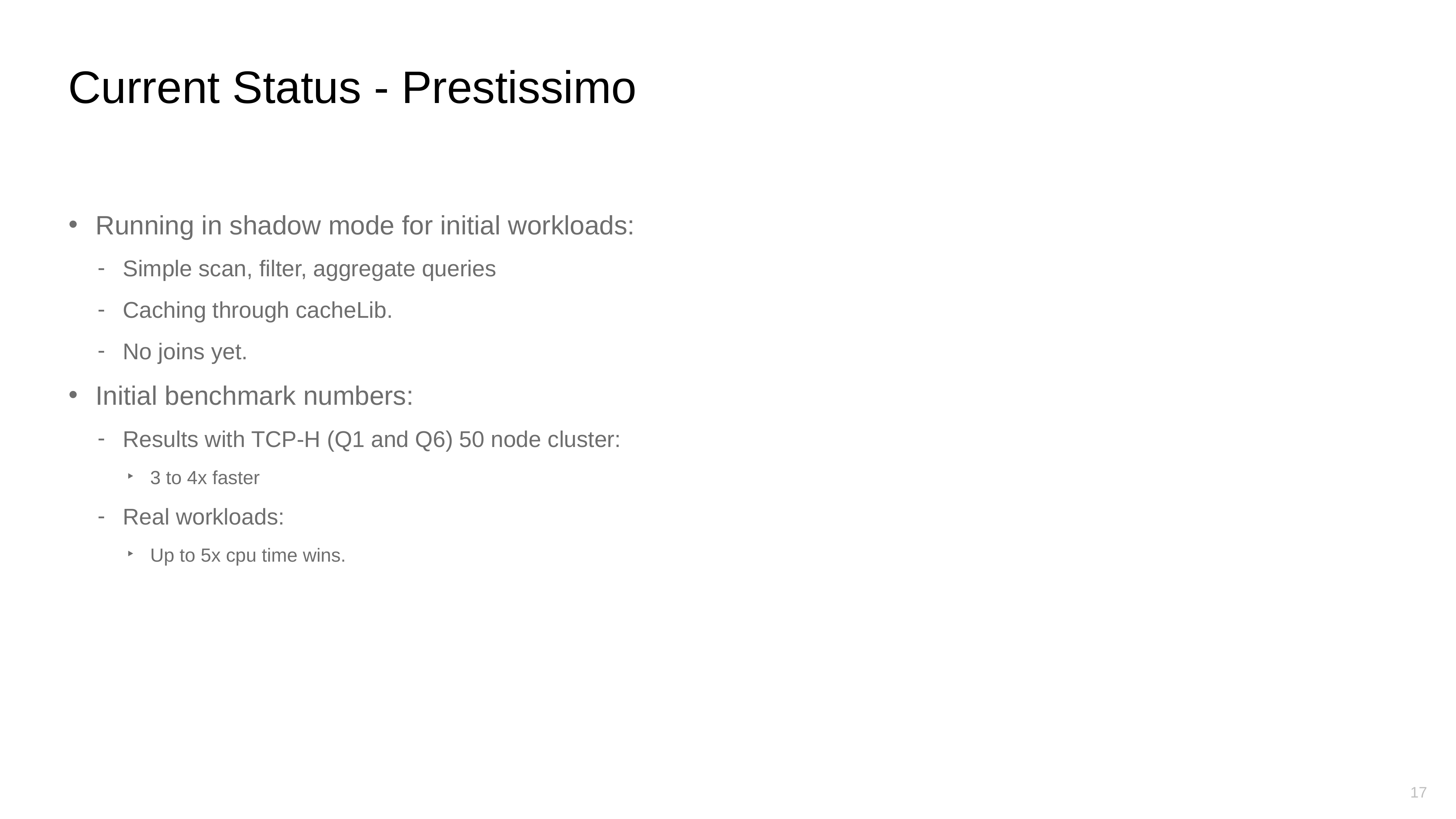

# Current Status - Prestissimo
Running in shadow mode for initial workloads:
Simple scan, filter, aggregate queries
Caching through cacheLib.
No joins yet.
Initial benchmark numbers:
Results with TCP-H (Q1 and Q6) 50 node cluster:
3 to 4x faster
Real workloads:
Up to 5x cpu time wins.

17